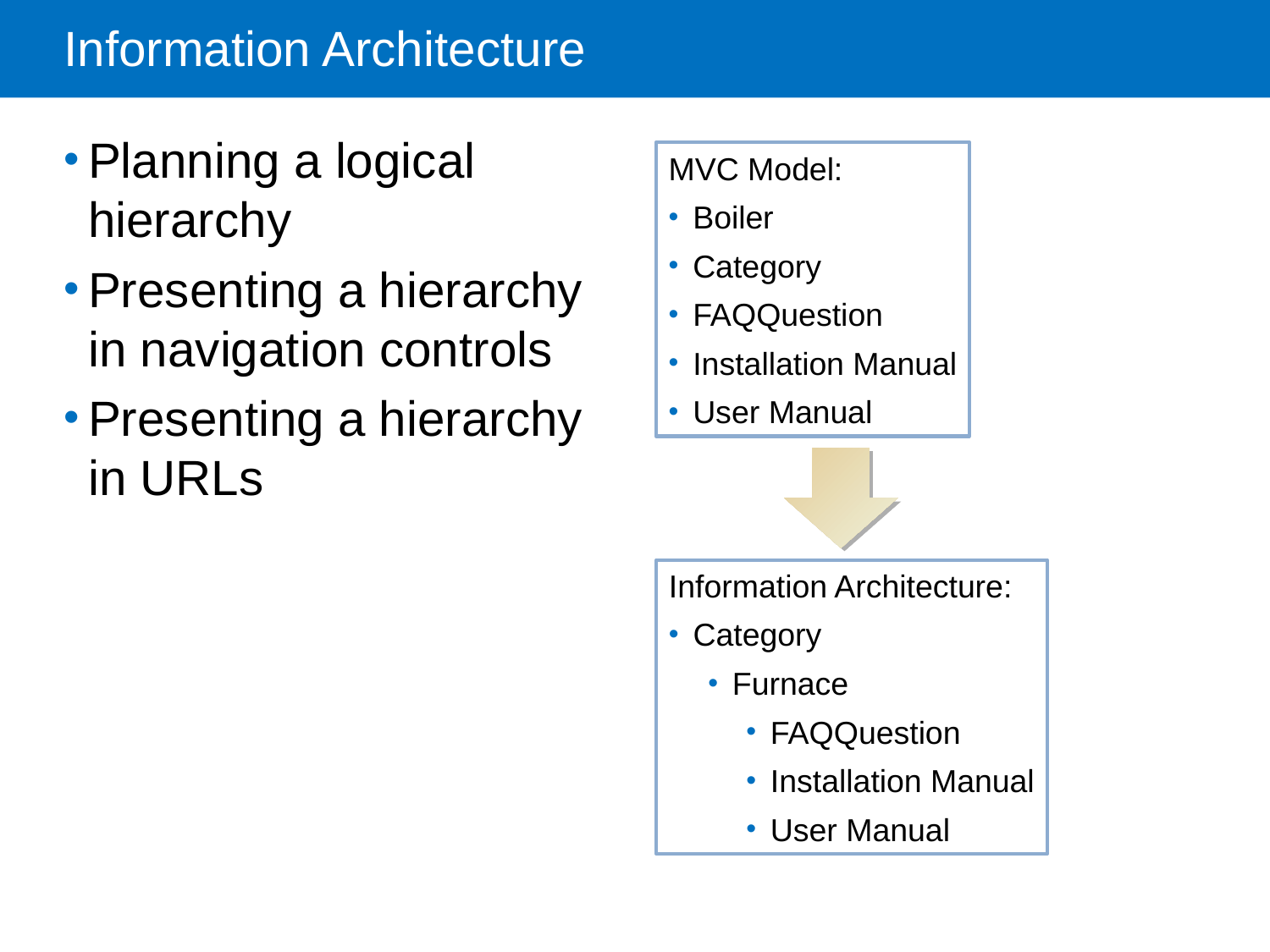

# Information Architecture
Planning a logical  hierarchy
Presenting a hierarchy in navigation controls
Presenting a hierarchy in URLs
MVC Model:
Boiler
Category
FAQQuestion
Installation Manual
User Manual

Information Architecture:
Category
Furnace
FAQQuestion
Installation Manual
User Manual